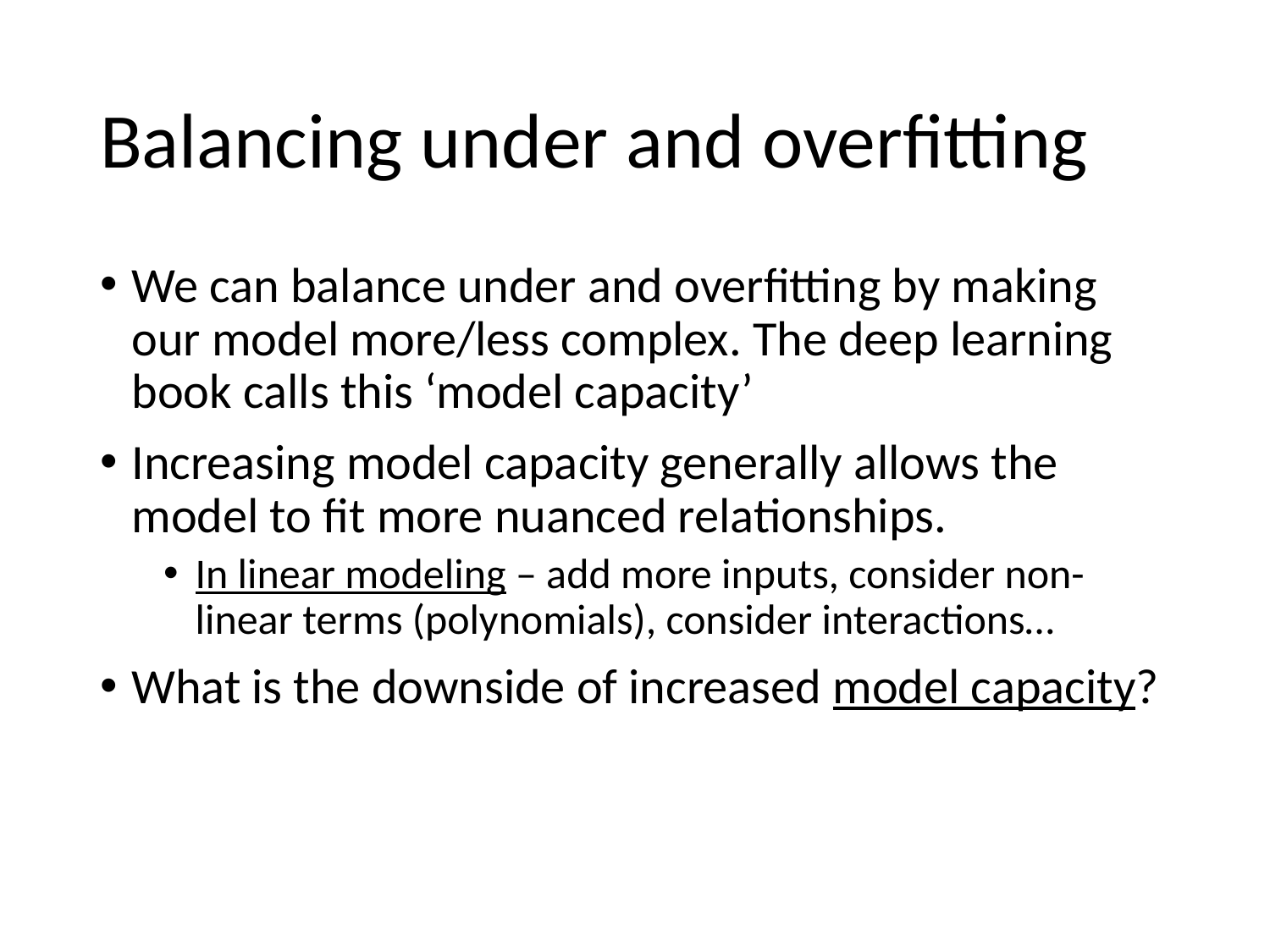

# Balancing under and overfitting
We can balance under and overfitting by making our model more/less complex. The deep learning book calls this ‘model capacity’
Increasing model capacity generally allows the model to fit more nuanced relationships.
In linear modeling – add more inputs, consider non-linear terms (polynomials), consider interactions…
What is the downside of increased model capacity?